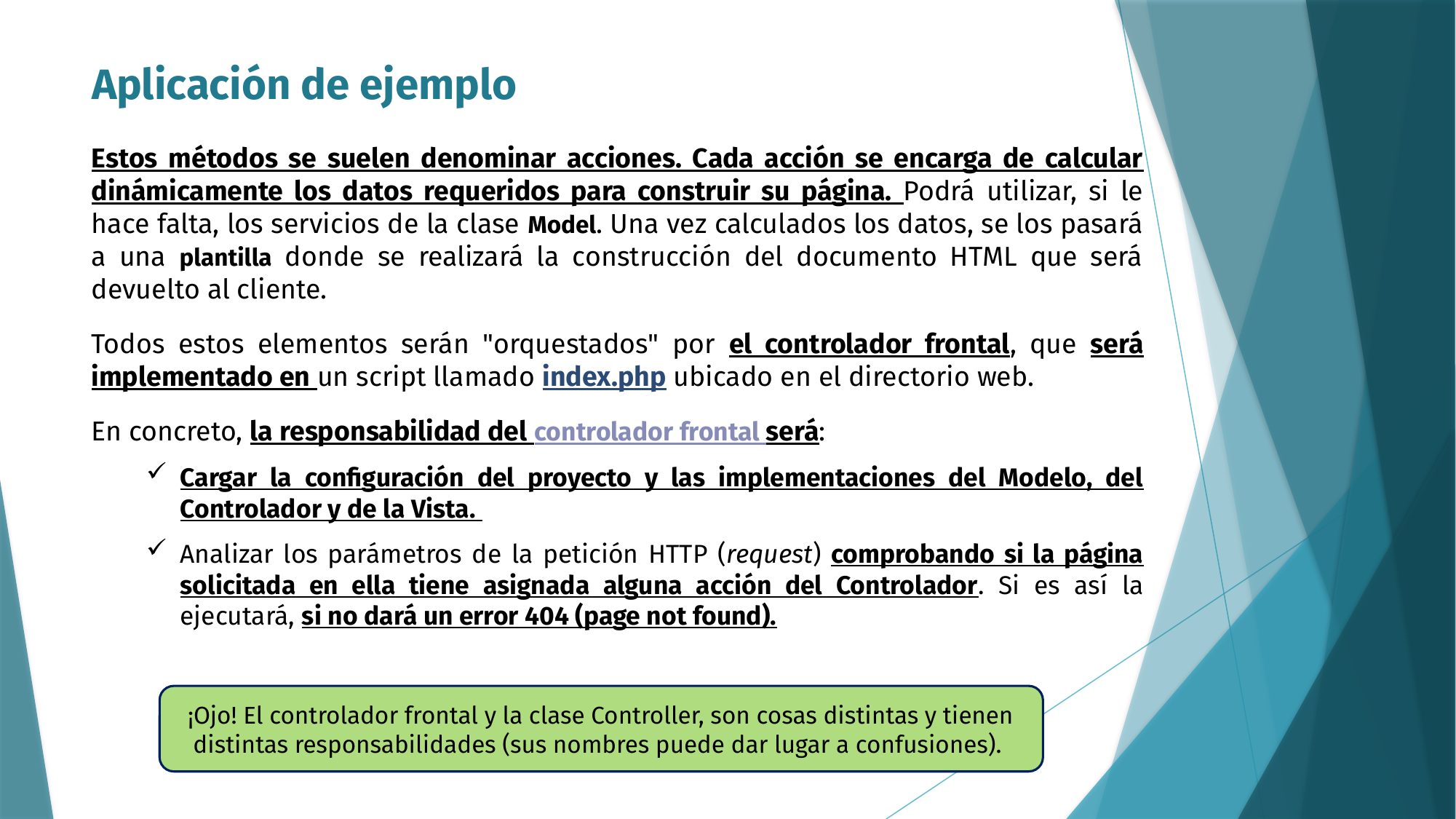

# Aplicación de ejemplo
Estos métodos se suelen denominar acciones. Cada acción se encarga de calcular dinámicamente los datos requeridos para construir su página. Podrá utilizar, si le hace falta, los servicios de la clase Model. Una vez calculados los datos, se los pasará a una plantilla donde se realizará la construcción del documento HTML que será devuelto al cliente.

Todos estos elementos serán "orquestados" por el controlador frontal, que será implementado en un script llamado index.php ubicado en el directorio web.

En concreto, la responsabilidad del controlador frontal será:

Cargar la configuración del proyecto y las implementaciones del Modelo, del Controlador y de la Vista.

Analizar los parámetros de la petición HTTP (request) comprobando si la página solicitada en ella tiene asignada alguna acción del Controlador. Si es así la ejecutará, si no dará un error 404 (page not found).
¡Ojo! El controlador frontal y la clase Controller, son cosas distintas y tienen distintas responsabilidades (sus nombres puede dar lugar a confusiones).